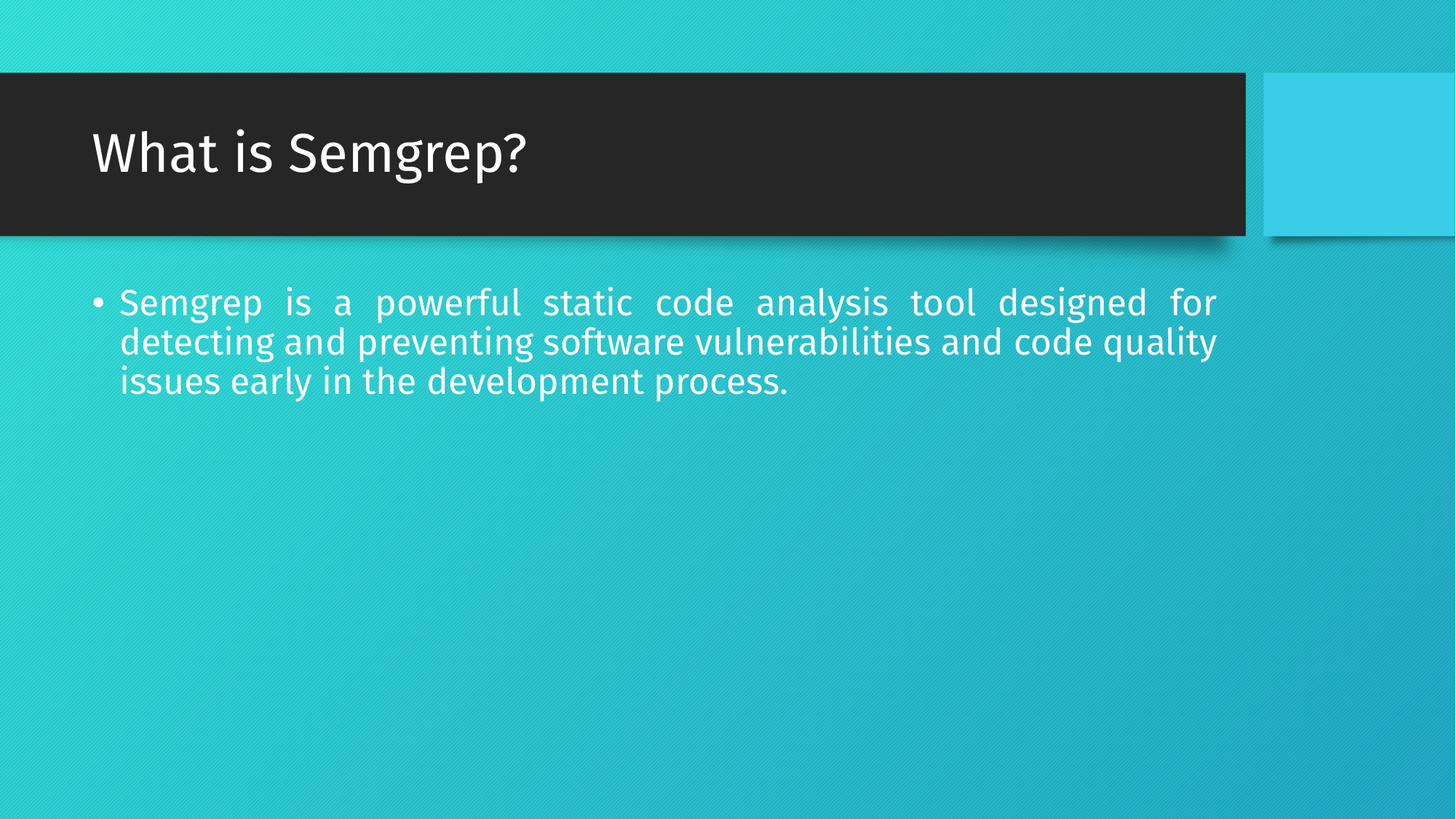

# What is Semgrep?
Semgrep is a powerful static code analysis tool designed for detecting and preventing software vulnerabilities and code quality issues early in the development process.